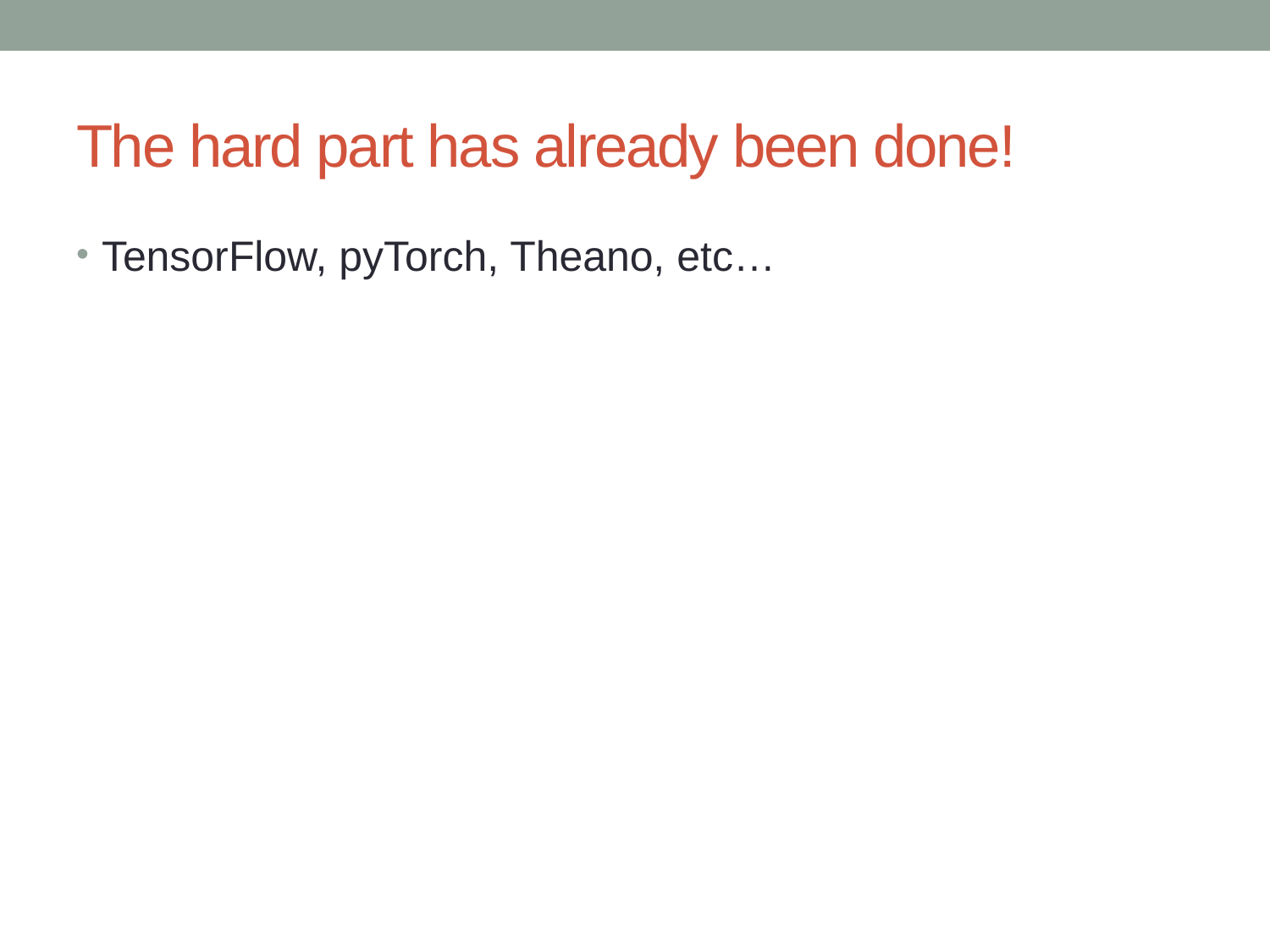

# The hard part has already been done!
TensorFlow, pyTorch, Theano, etc…